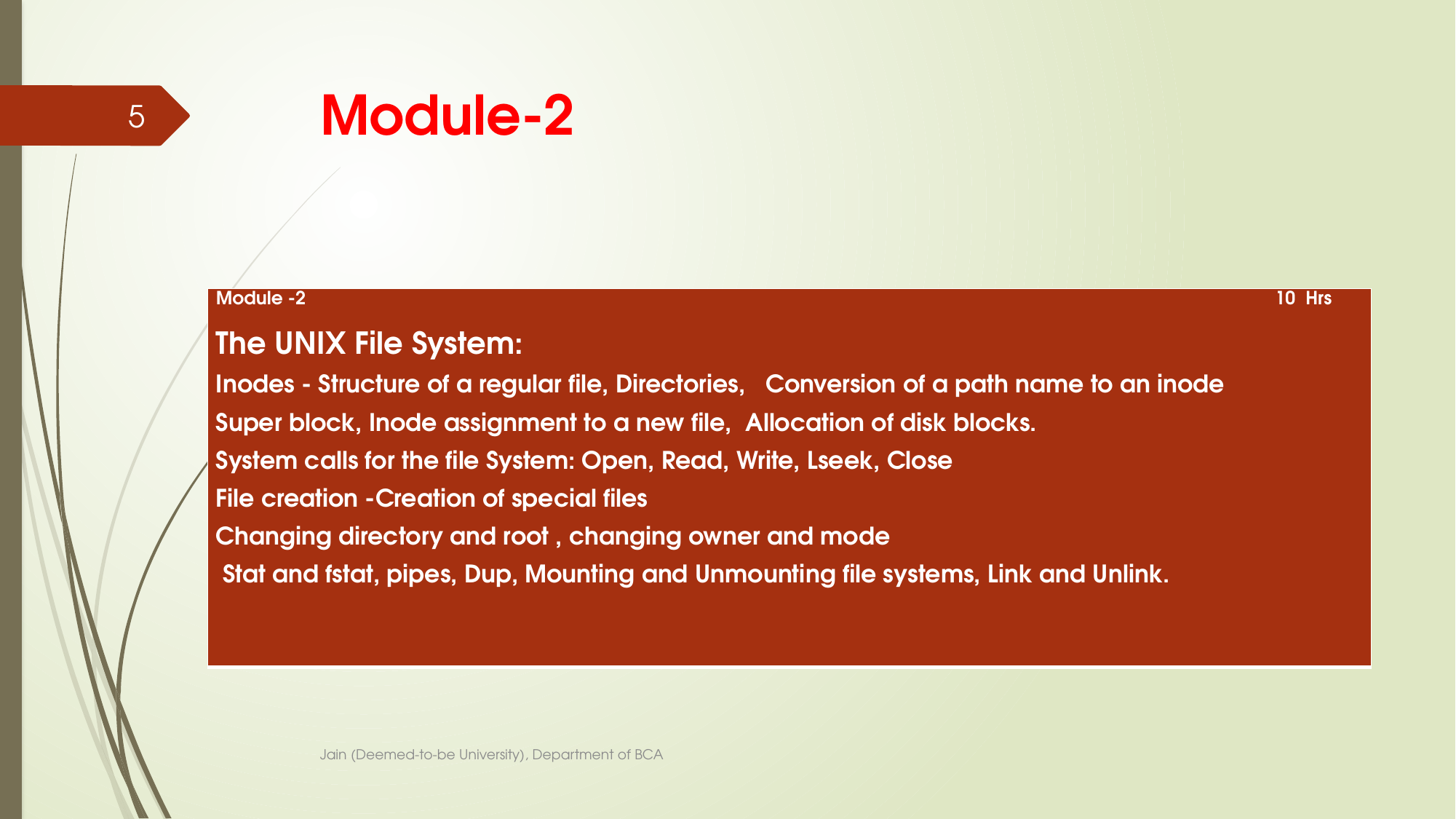

# Module-2
5
| Module -2 10 Hrs   The UNIX File System: Inodes - Structure of a regular file, Directories, Conversion of a path name to an inode Super block, Inode assignment to a new file, Allocation of disk blocks. System calls for the file System: Open, Read, Write, Lseek, Close File creation -Creation of special files Changing directory and root , changing owner and mode Stat and fstat, pipes, Dup, Mounting and Unmounting file systems, Link and Unlink. |
| --- |
Jain (Deemed-to-be University), Department of BCA